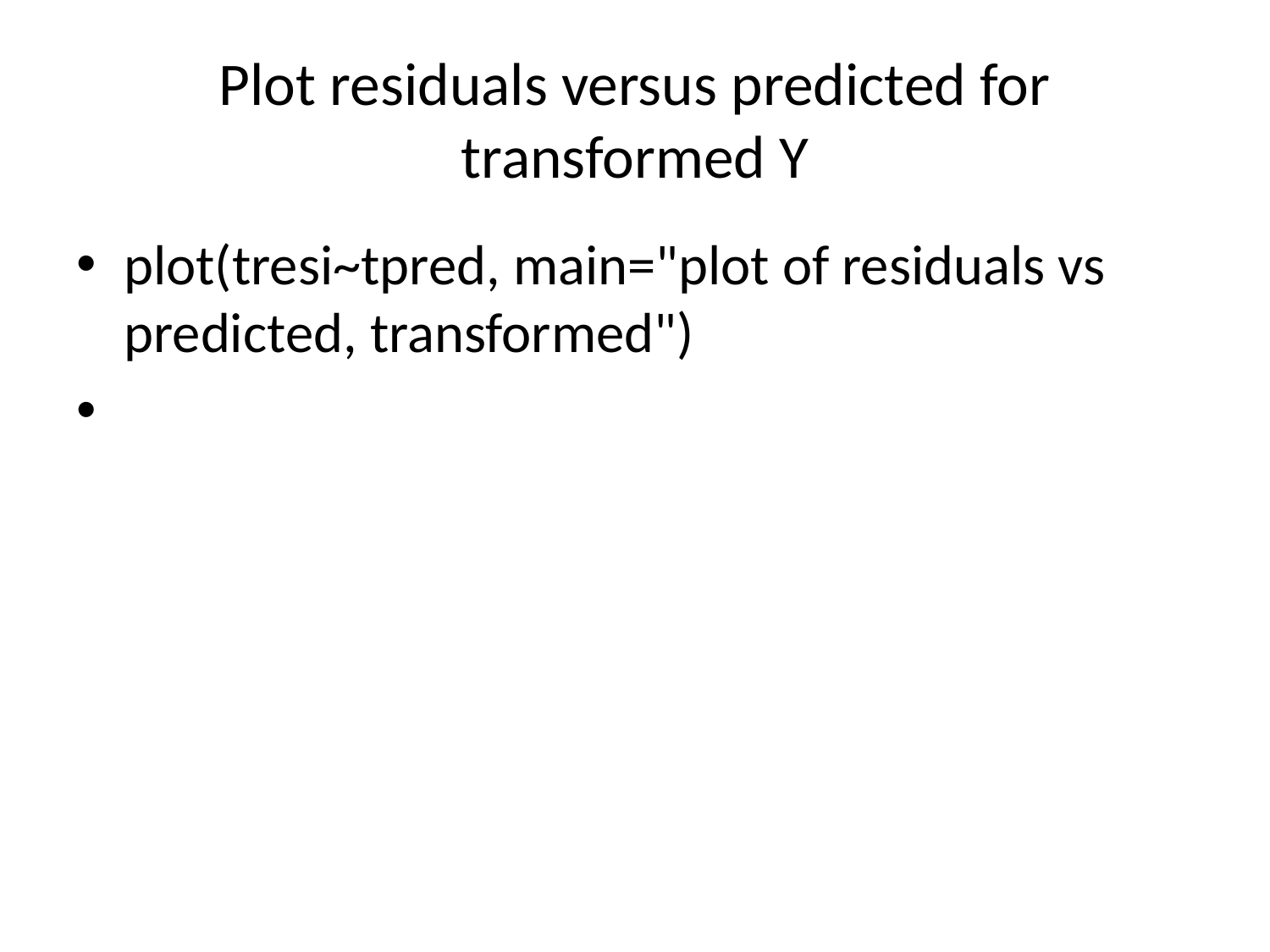

# Plot residuals versus predicted for transformed Y
plot(tresi~tpred, main="plot of residuals vs predicted, transformed")